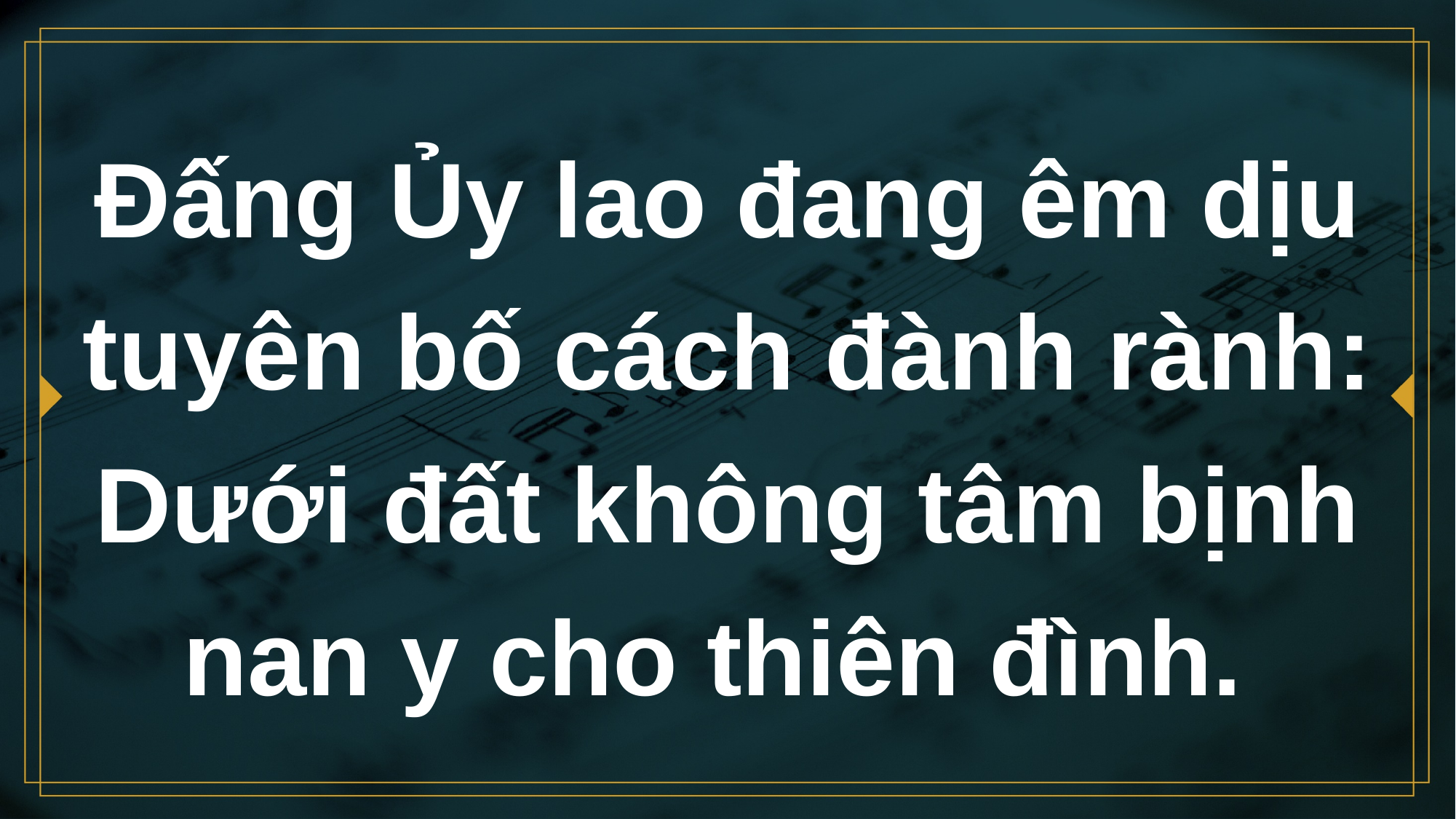

# Đấng Ủy lao đang êm dịu tuyên bố cách đành rành: Dưới đất không tâm bịnh nan y cho thiên đình.